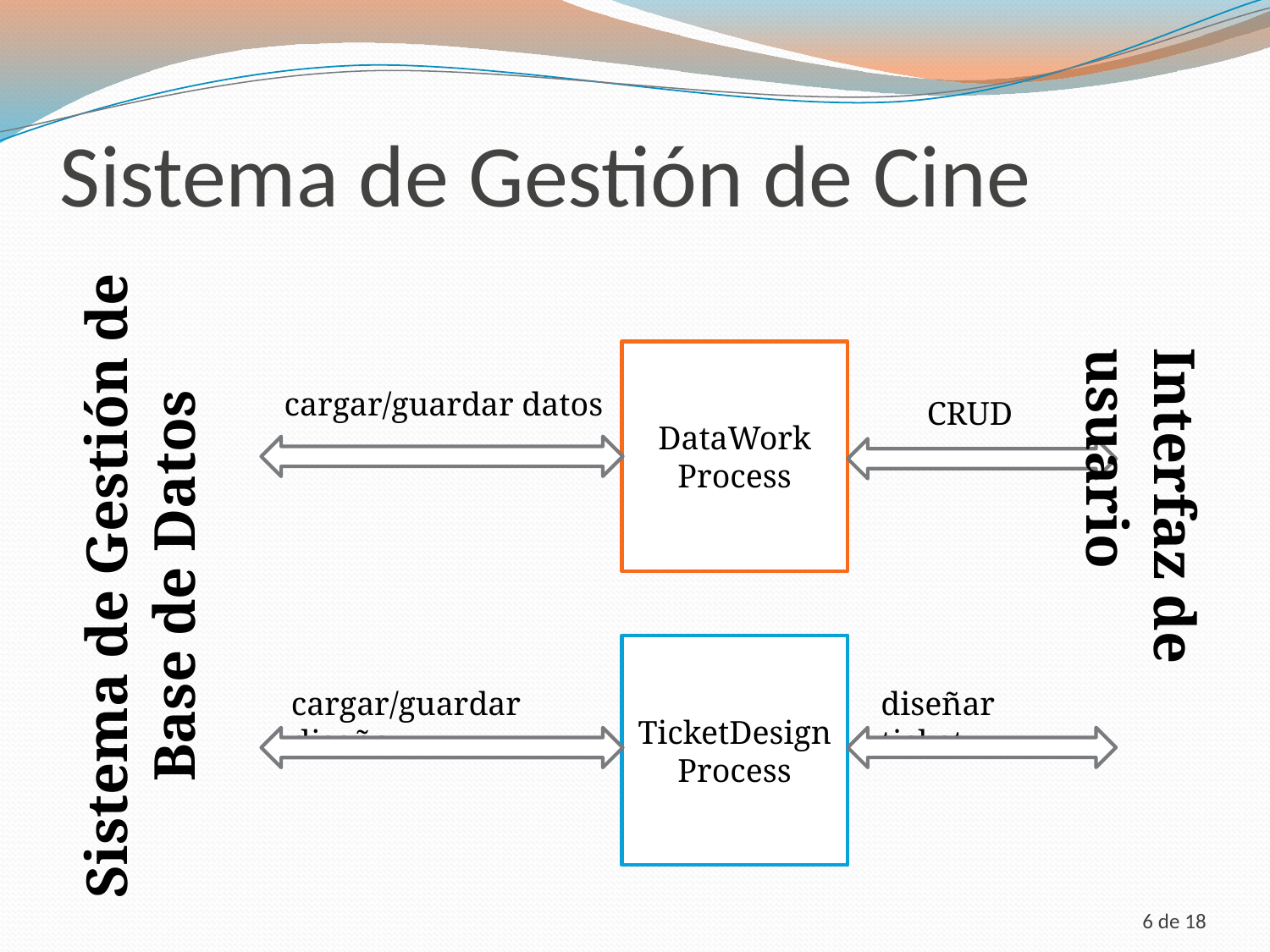

# Sistema de Gestión de Cine
Sistema de Gestión de Base de Datos
Interfaz de usuario
DataWork
Process
cargar/guardar datos
CRUD

TicketDesign
Process
cargar/guardar diseño
diseñar ticket

6 de 18